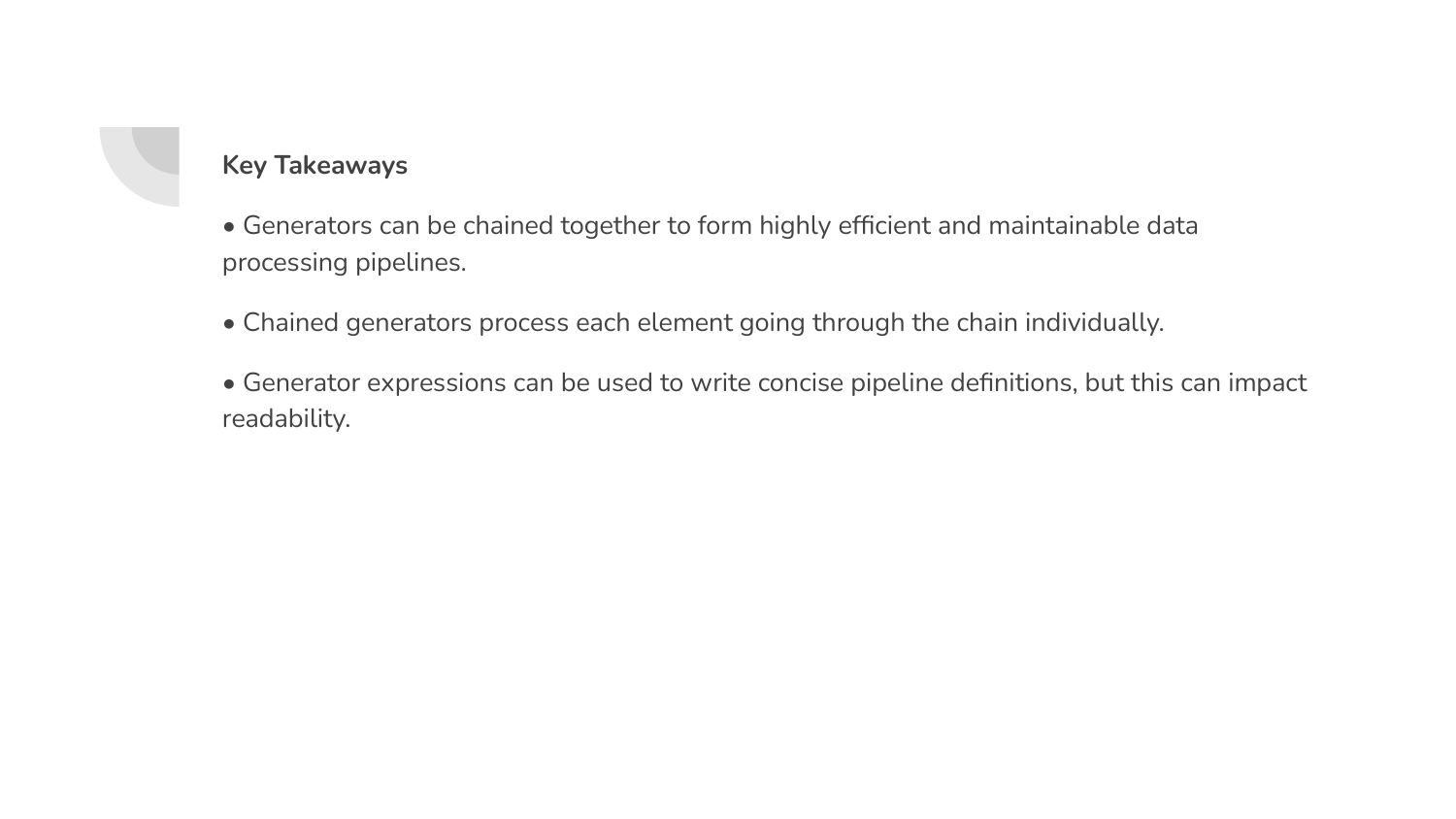

Key Takeaways
• Generators can be chained together to form highly efficient and maintainable data processing pipelines.
• Chained generators process each element going through the chain individually.
• Generator expressions can be used to write concise pipeline definitions, but this can impact readability.